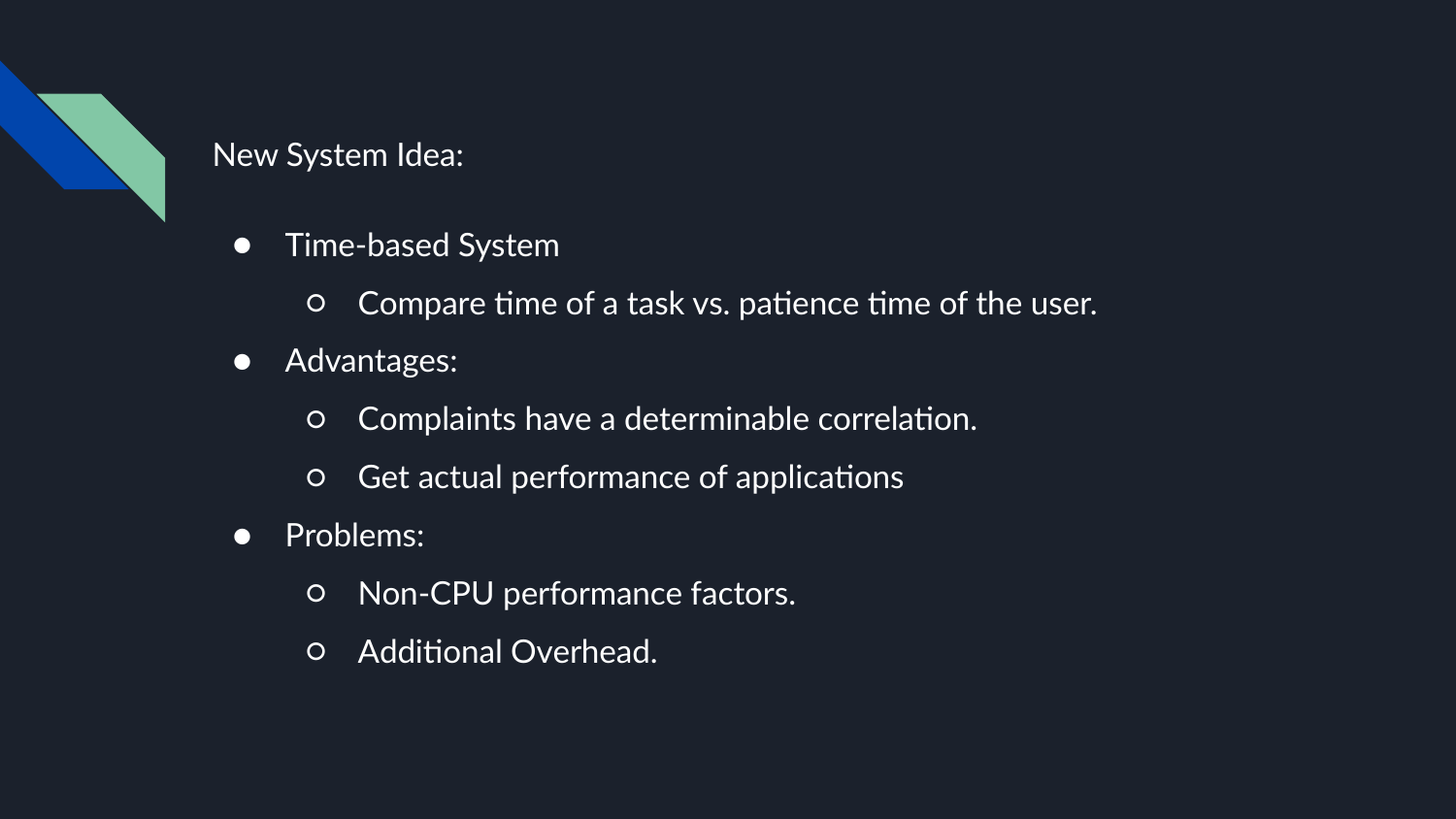

New System Idea:
Time-based System
Compare time of a task vs. patience time of the user.
Advantages:
Complaints have a determinable correlation.
Get actual performance of applications
Problems:
Non-CPU performance factors.
Additional Overhead.